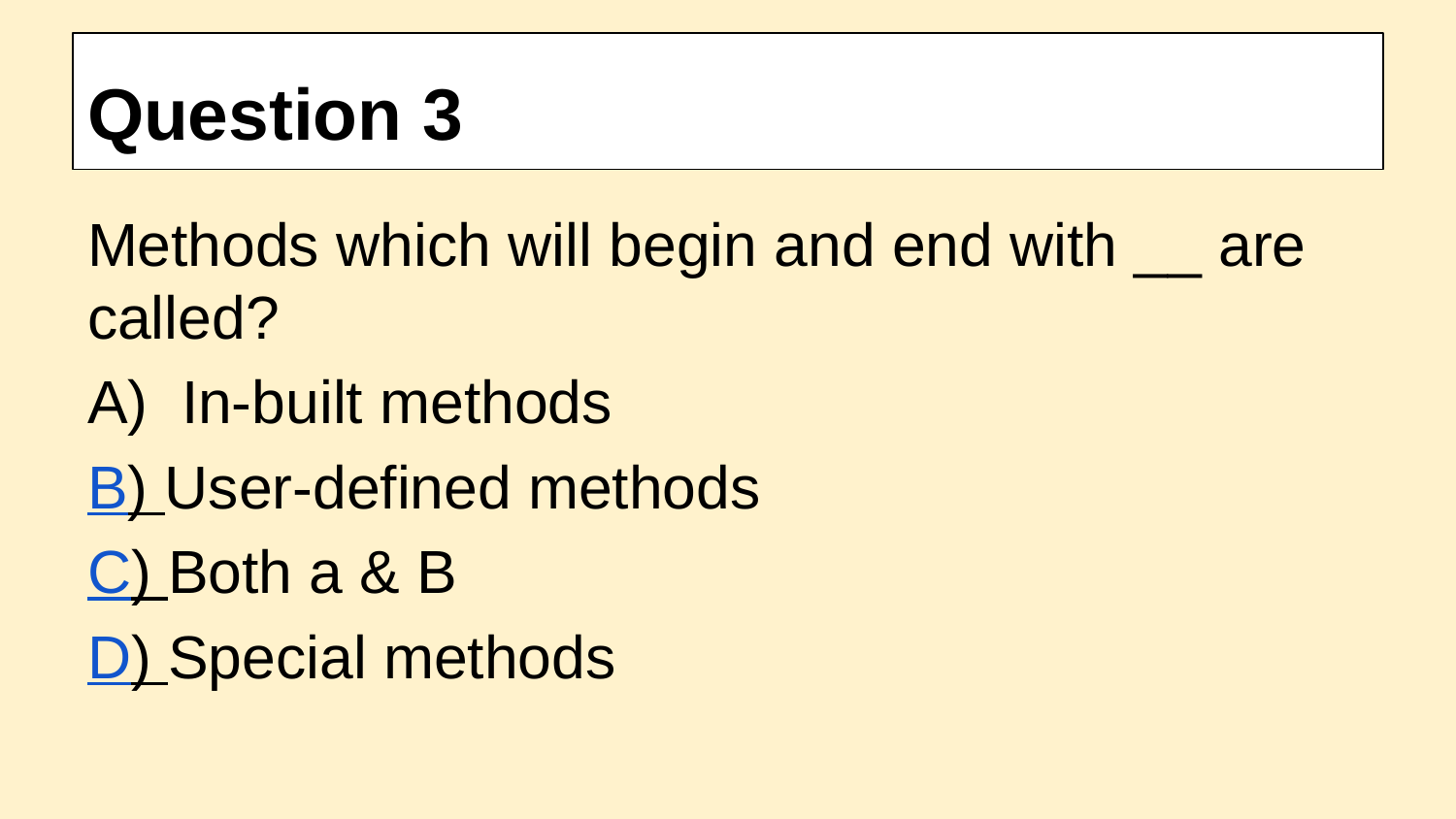

# Question 3
Methods which will begin and end with __ are called?
A)  In-built methods
B) User-defined methods
C) Both a & B
D) Special methods